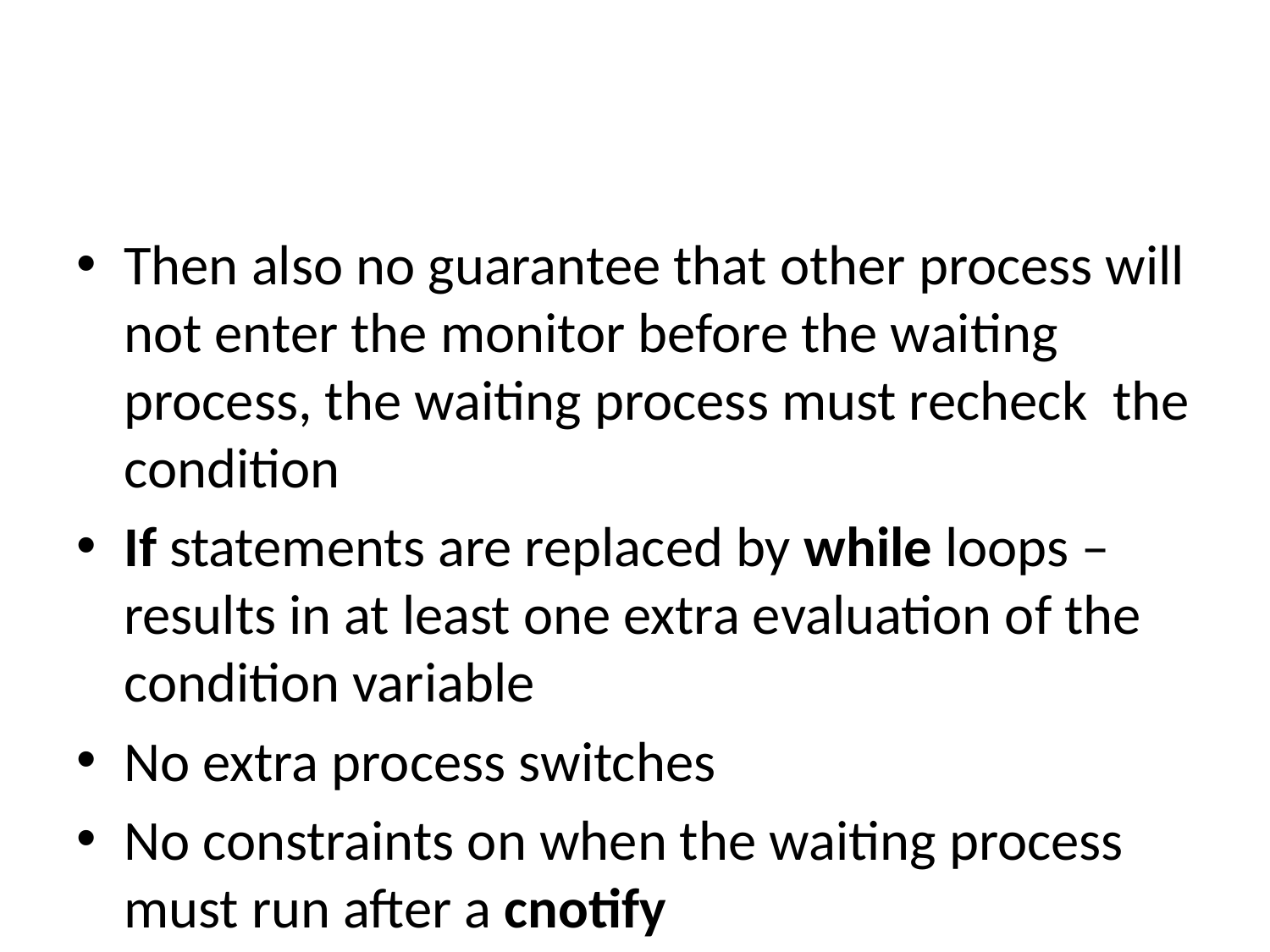

#
Then also no guarantee that other process will not enter the monitor before the waiting process, the waiting process must recheck  the condition
If statements are replaced by while loops – results in at least one extra evaluation of the condition variable
No extra process switches
No constraints on when the waiting process must run after a cnotify